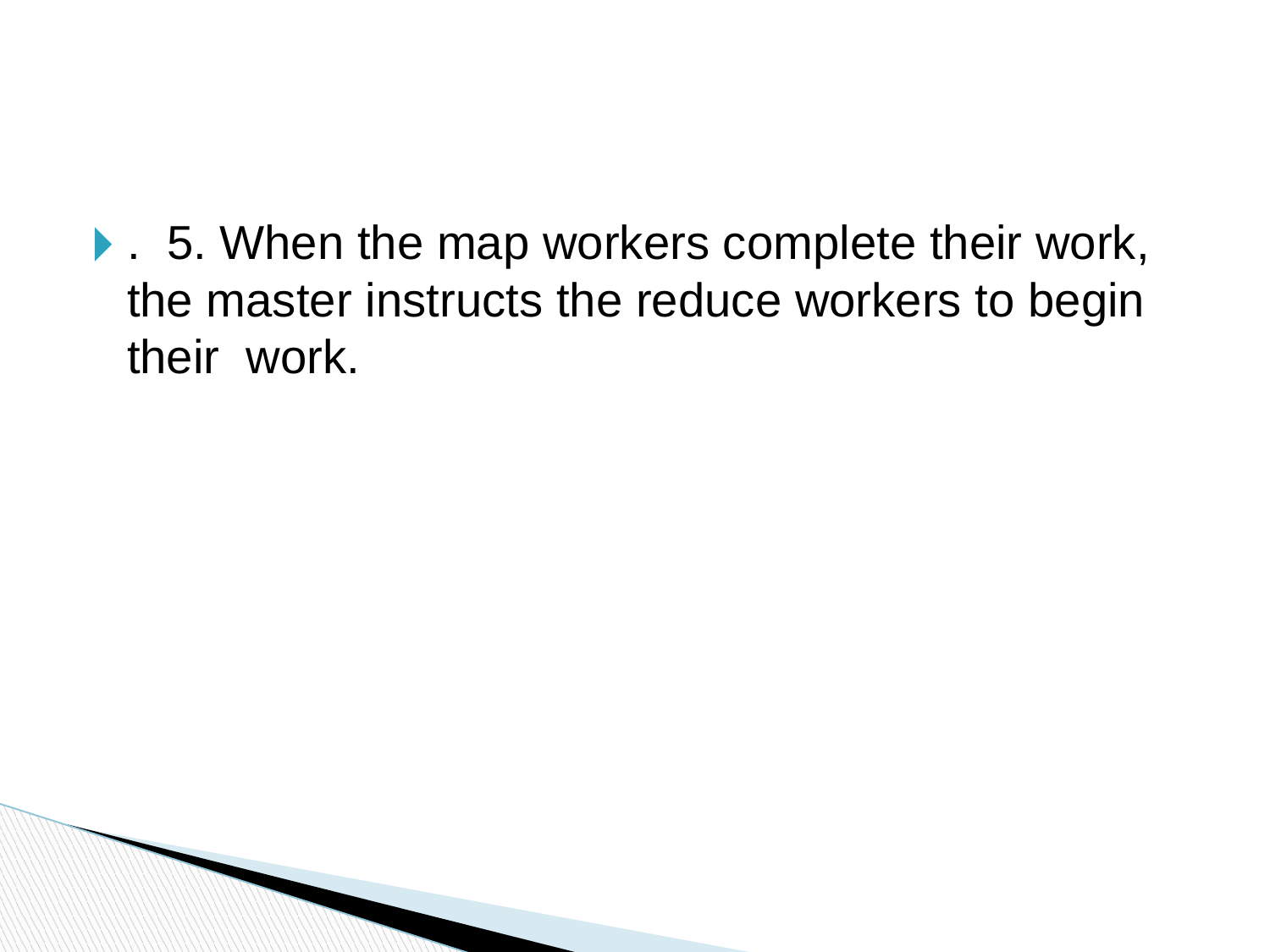

#
.  5. When the map workers complete their work, the master instructs the reduce workers to begin their  work.